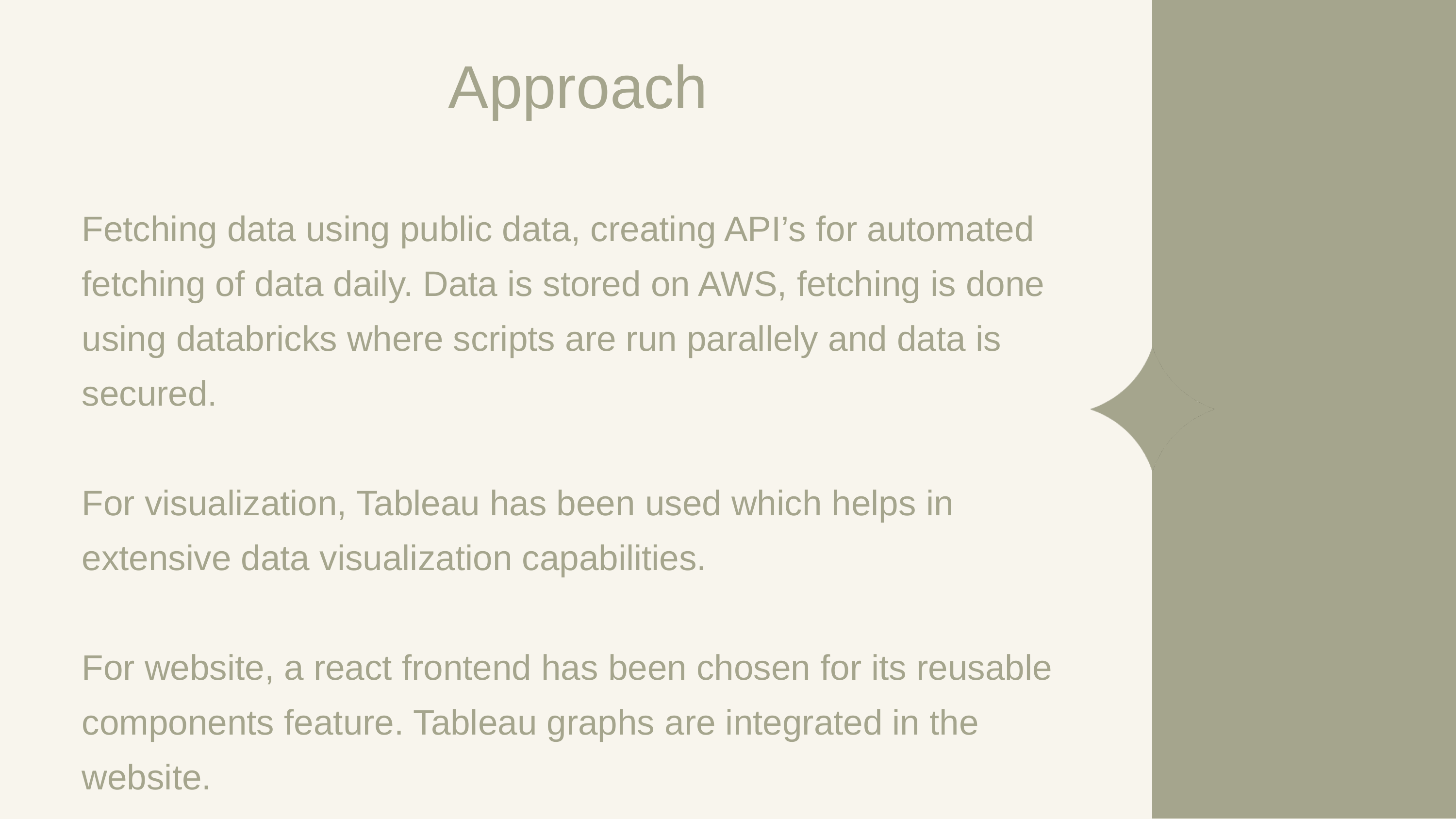

Approach
Fetching data using public data, creating API’s for automated fetching of data daily. Data is stored on AWS, fetching is done using databricks where scripts are run parallely and data is secured.

For visualization, Tableau has been used which helps in extensive data visualization capabilities.

For website, a react frontend has been chosen for its reusable components feature. Tableau graphs are integrated in the website.